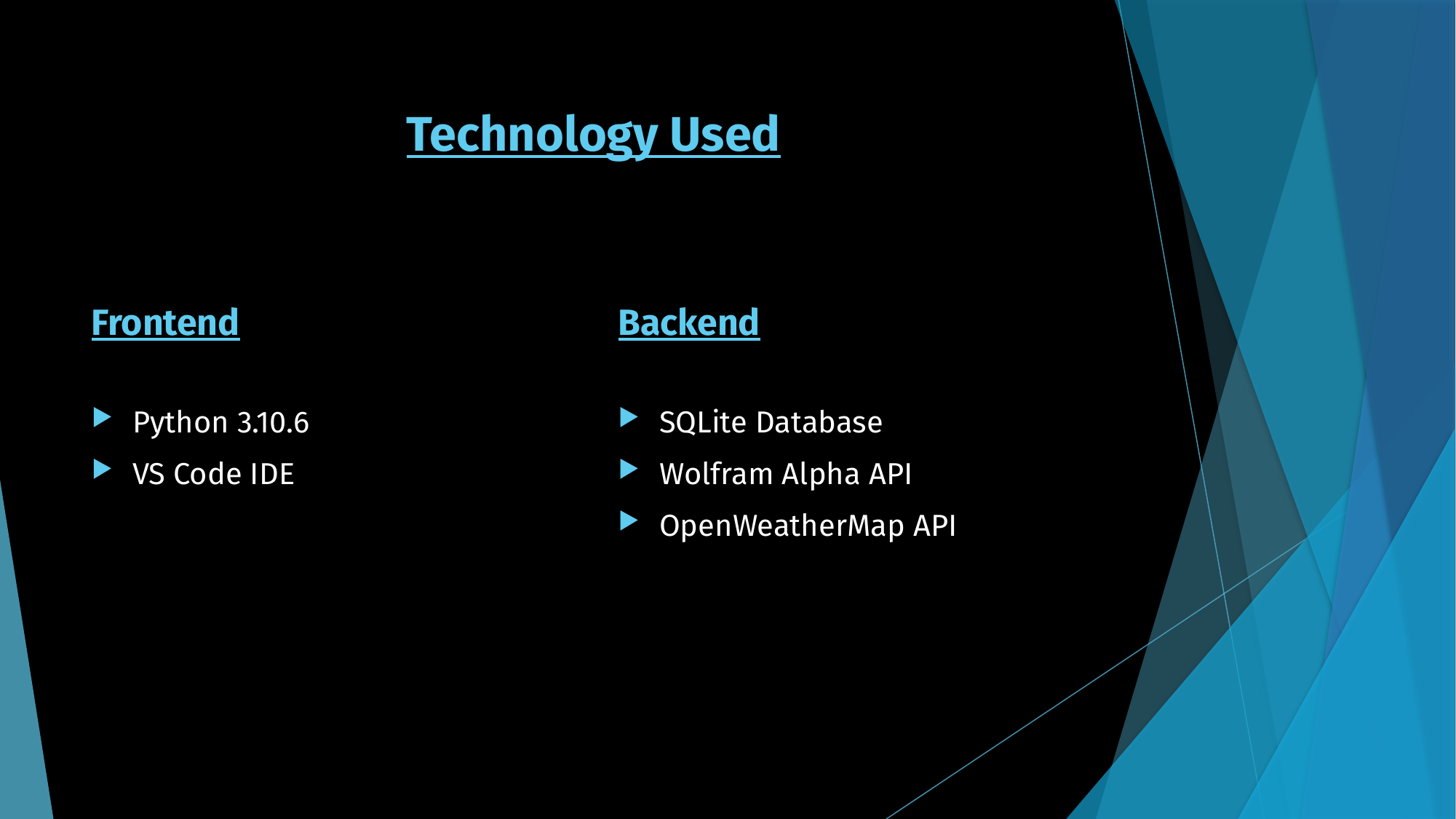

# Technology Used
Frontend
Backend
SQLite Database
Wolfram Alpha API
OpenWeatherMap API
Python 3.10.6
VS Code IDE